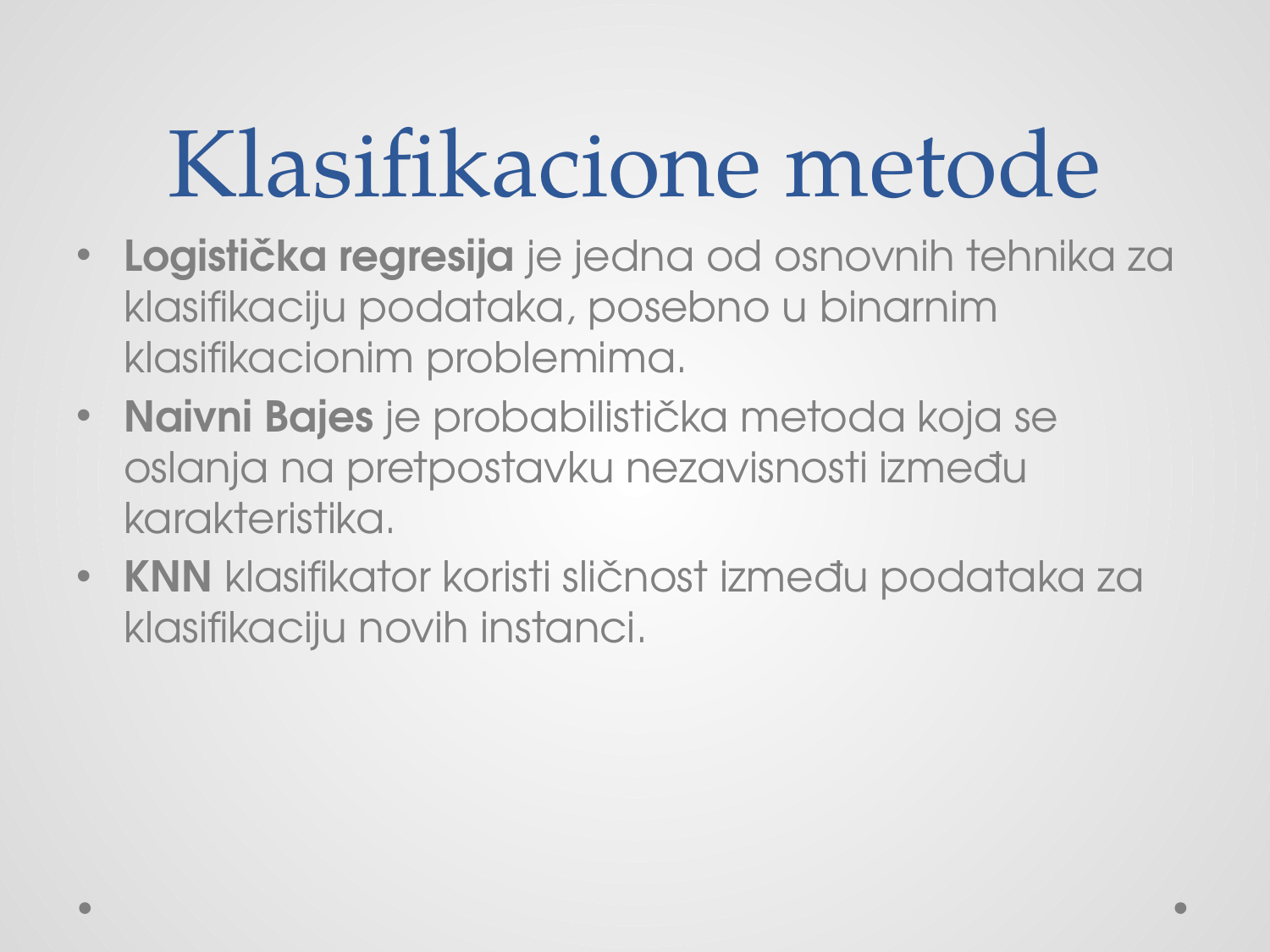

# Klasifikacione metode
Logistička regresija je jedna od osnovnih tehnika za klasifikaciju podataka, posebno u binarnim klasifikacionim problemima.
Naivni Bajes je probabilistička metoda koja se oslanja na pretpostavku nezavisnosti između karakteristika.
KNN klasifikator koristi sličnost između podataka za klasifikaciju novih instanci.